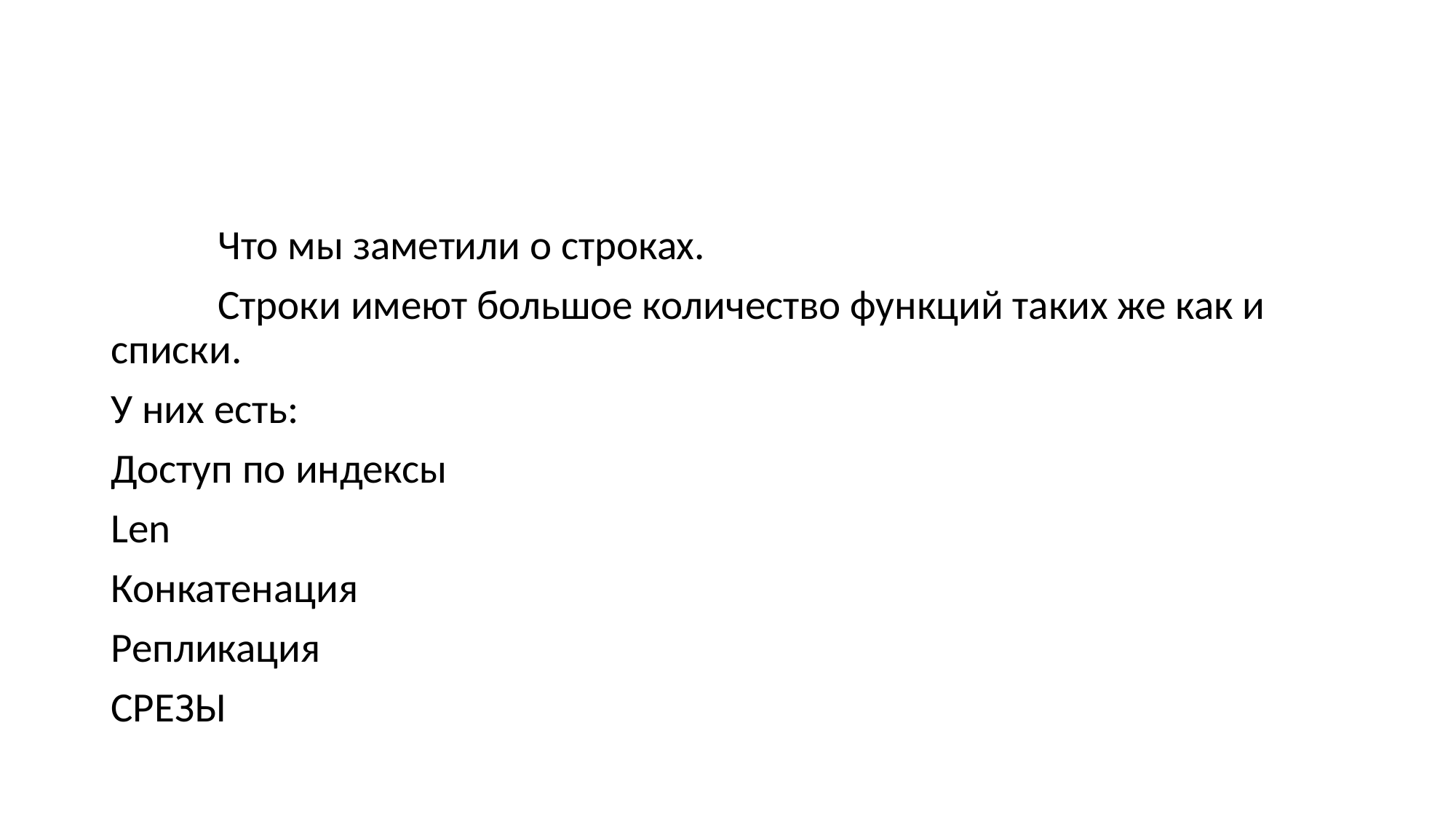

Что мы заметили о строках.
	Строки имеют большое количество функций таких же как и списки.
У них есть:
Доступ по индексы
Len
Конкатенация
Репликация
СРЕЗЫ